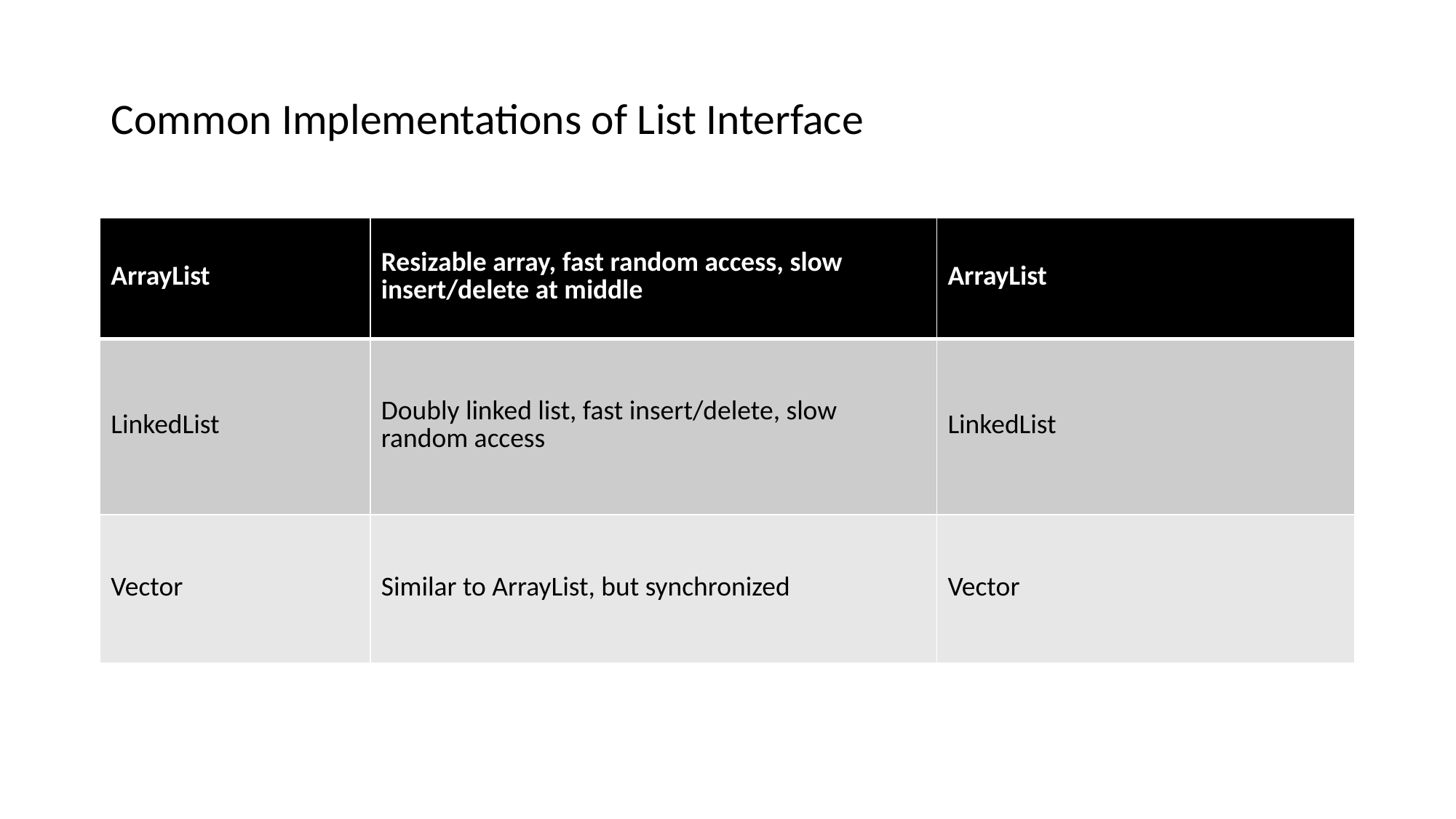

# Common Implementations of List Interface
| ArrayList | Resizable array, fast random access, slow insert/delete at middle | ArrayList |
| --- | --- | --- |
| LinkedList | Doubly linked list, fast insert/delete, slow random access | LinkedList |
| Vector | Similar to ArrayList, but synchronized | Vector |